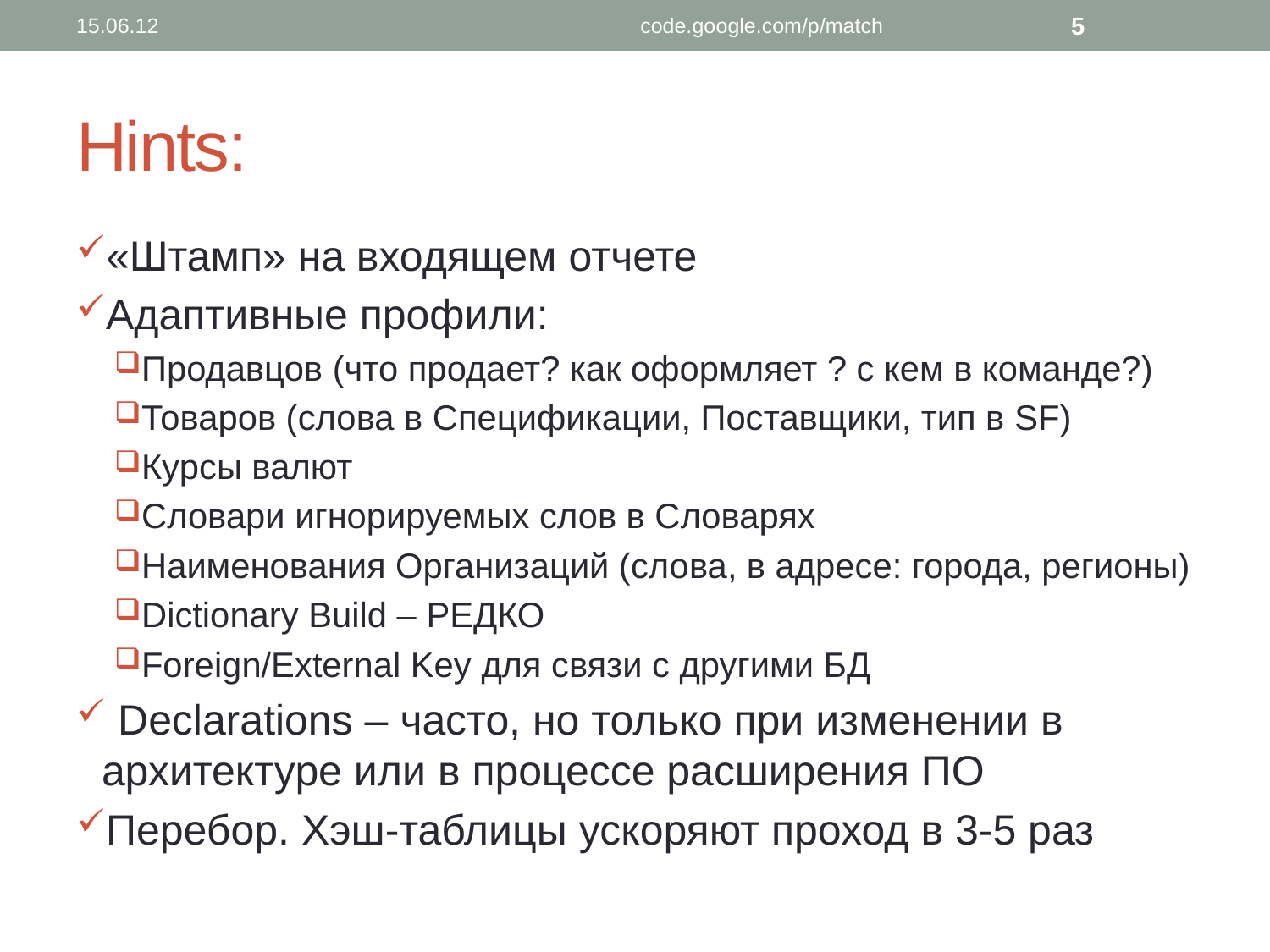

15.06.12
code.google.com/p/match
5
# Hints:
«Штамп» на входящем отчете
Адаптивные профили:
Продавцов (что продает? как оформляет ? с кем в команде?)
Товаров (слова в Спецификации, Поставщики, тип в SF)
Курсы валют
Словари игнорируемых слов в Словарях
Наименования Организаций (слова, в адресе: города, регионы)
Dictionary Build – РЕДКО
Foreign/External Key для связи с другими БД
 Declarations – часто, но только при изменении в архитектуре или в процессе расширения ПО
Перебор. Хэш-таблицы ускоряют проход в 3-5 раз